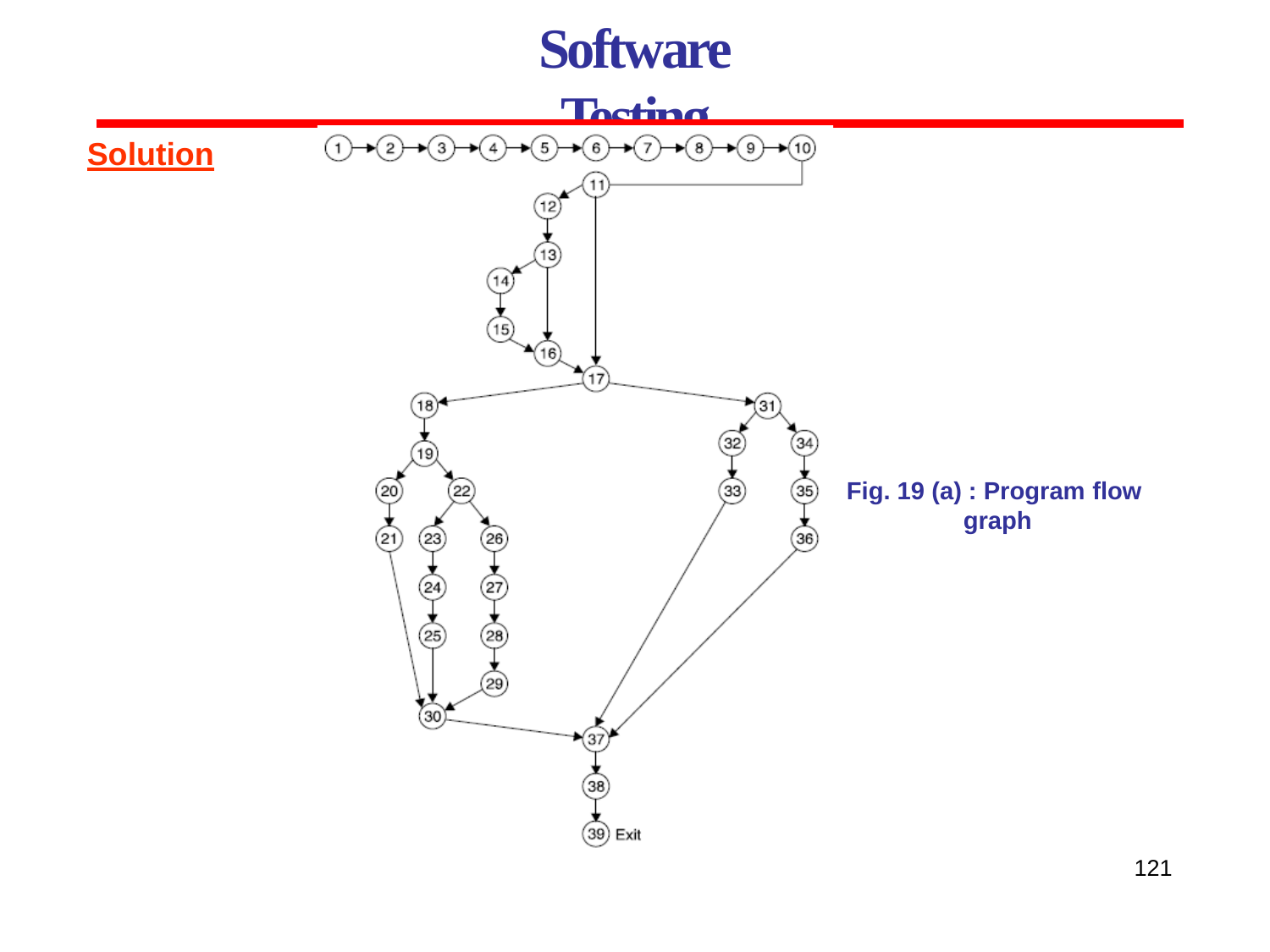

# Software Testing

Solution
Fig. 19 (a) : Program flow  graph
121